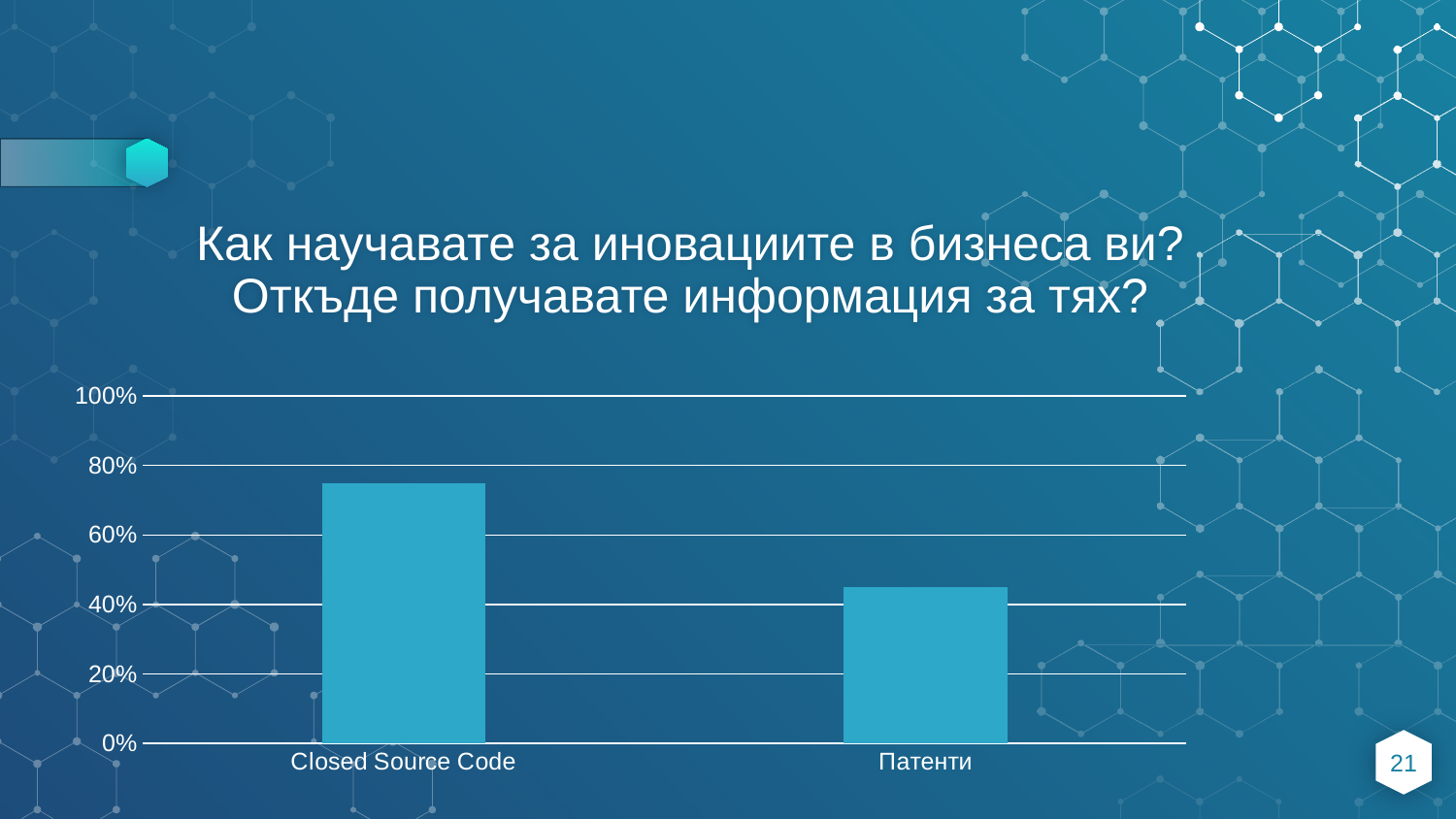

# Как научавате за иновациите в бизнеса ви? Откъде получавате информация за тях?

### Chart

| Category | Series 1 |
|---|---|
| Closed Source Code | 0.75 |
| Патенти | 0.45 |
21